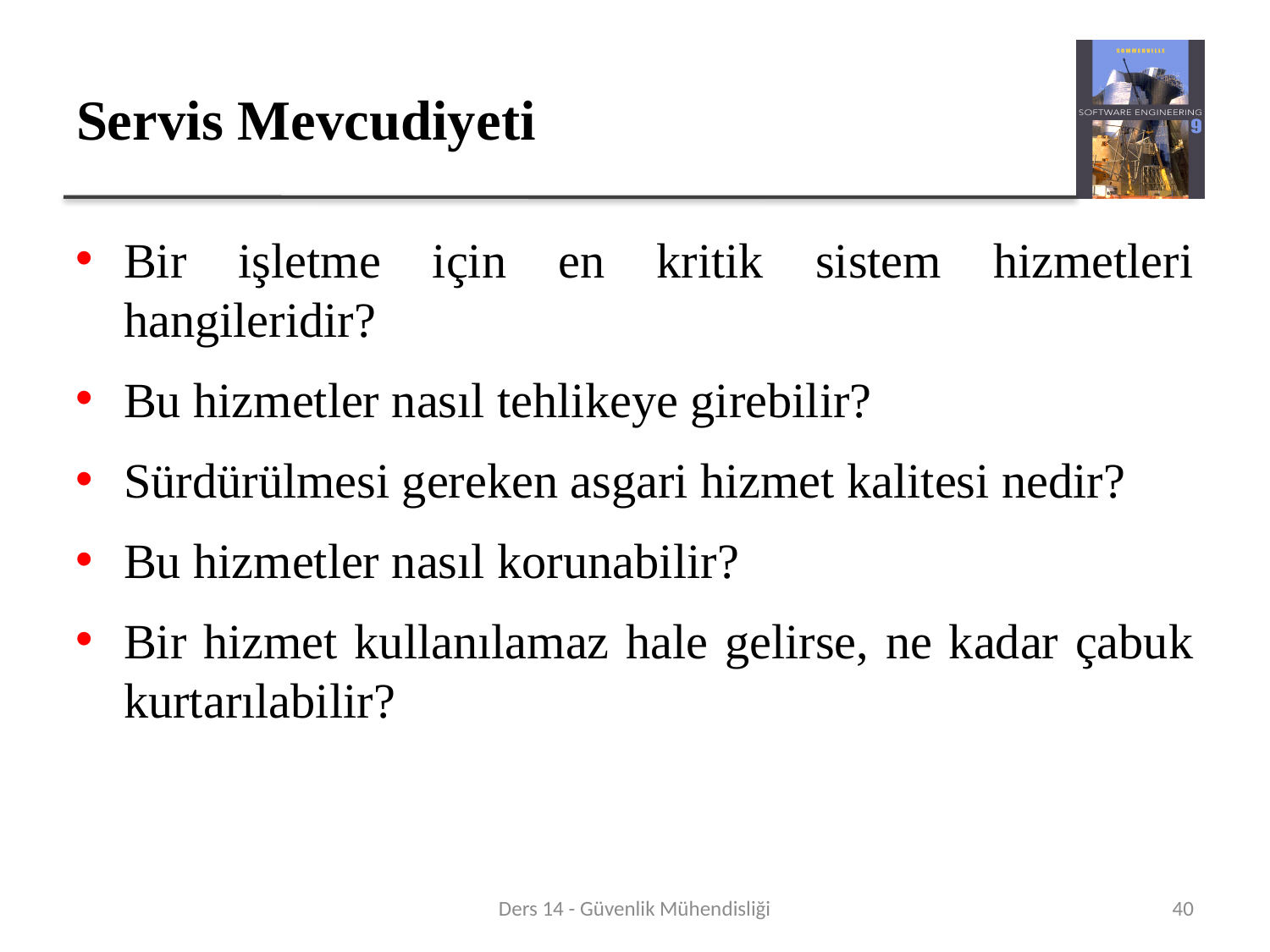

# Servis Mevcudiyeti
Bir işletme için en kritik sistem hizmetleri hangileridir?
Bu hizmetler nasıl tehlikeye girebilir?
Sürdürülmesi gereken asgari hizmet kalitesi nedir?
Bu hizmetler nasıl korunabilir?
Bir hizmet kullanılamaz hale gelirse, ne kadar çabuk kurtarılabilir?
Ders 14 - Güvenlik Mühendisliği
40